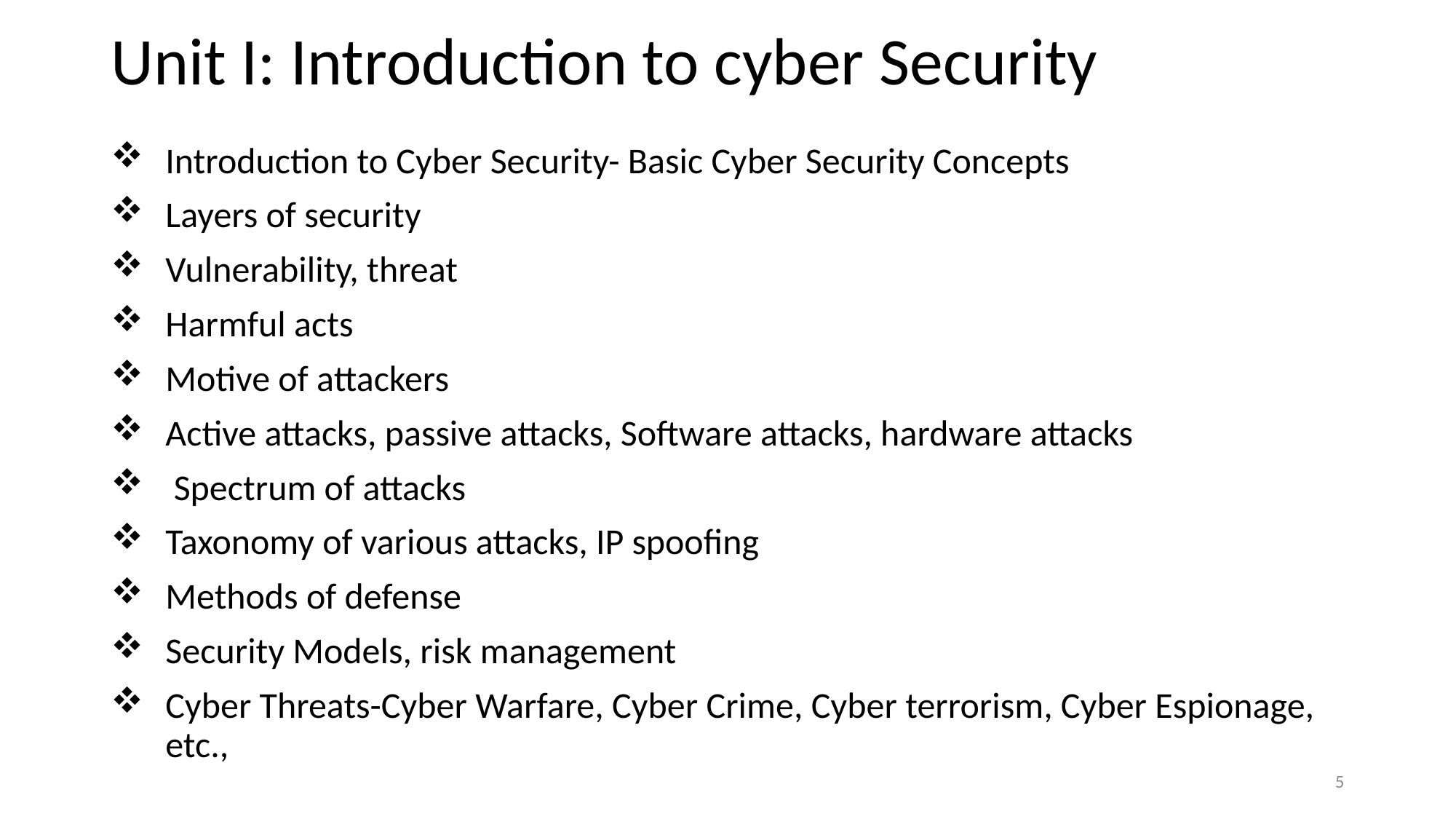

# Unit I: Introduction to cyber Security
Introduction to Cyber Security- Basic Cyber Security Concepts
Layers of security
Vulnerability, threat
Harmful acts
Motive of attackers
Active attacks, passive attacks, Software attacks, hardware attacks
 Spectrum of attacks
Taxonomy of various attacks, IP spoofing
Methods of defense
Security Models, risk management
Cyber Threats-Cyber Warfare, Cyber Crime, Cyber terrorism, Cyber Espionage, etc.,
5